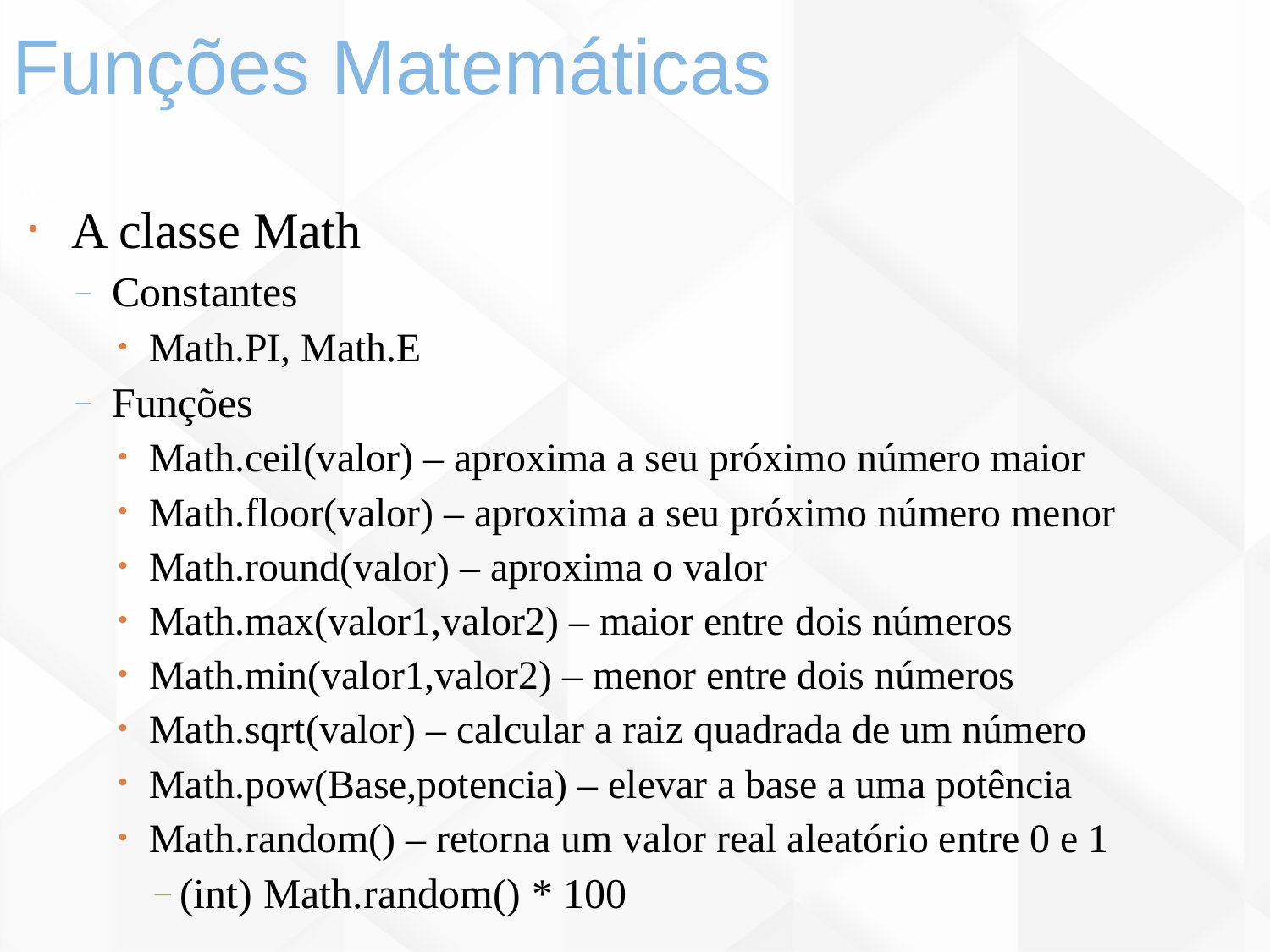

Funções Matemáticas
142
A classe Math
Constantes
Math.PI, Math.E
Funções
Math.ceil(valor) – aproxima a seu próximo número maior
Math.floor(valor) – aproxima a seu próximo número menor
Math.round(valor) – aproxima o valor
Math.max(valor1,valor2) – maior entre dois números
Math.min(valor1,valor2) – menor entre dois números
Math.sqrt(valor) – calcular a raiz quadrada de um número
Math.pow(Base,potencia) – elevar a base a uma potência
Math.random() – retorna um valor real aleatório entre 0 e 1
(int) Math.random() * 100